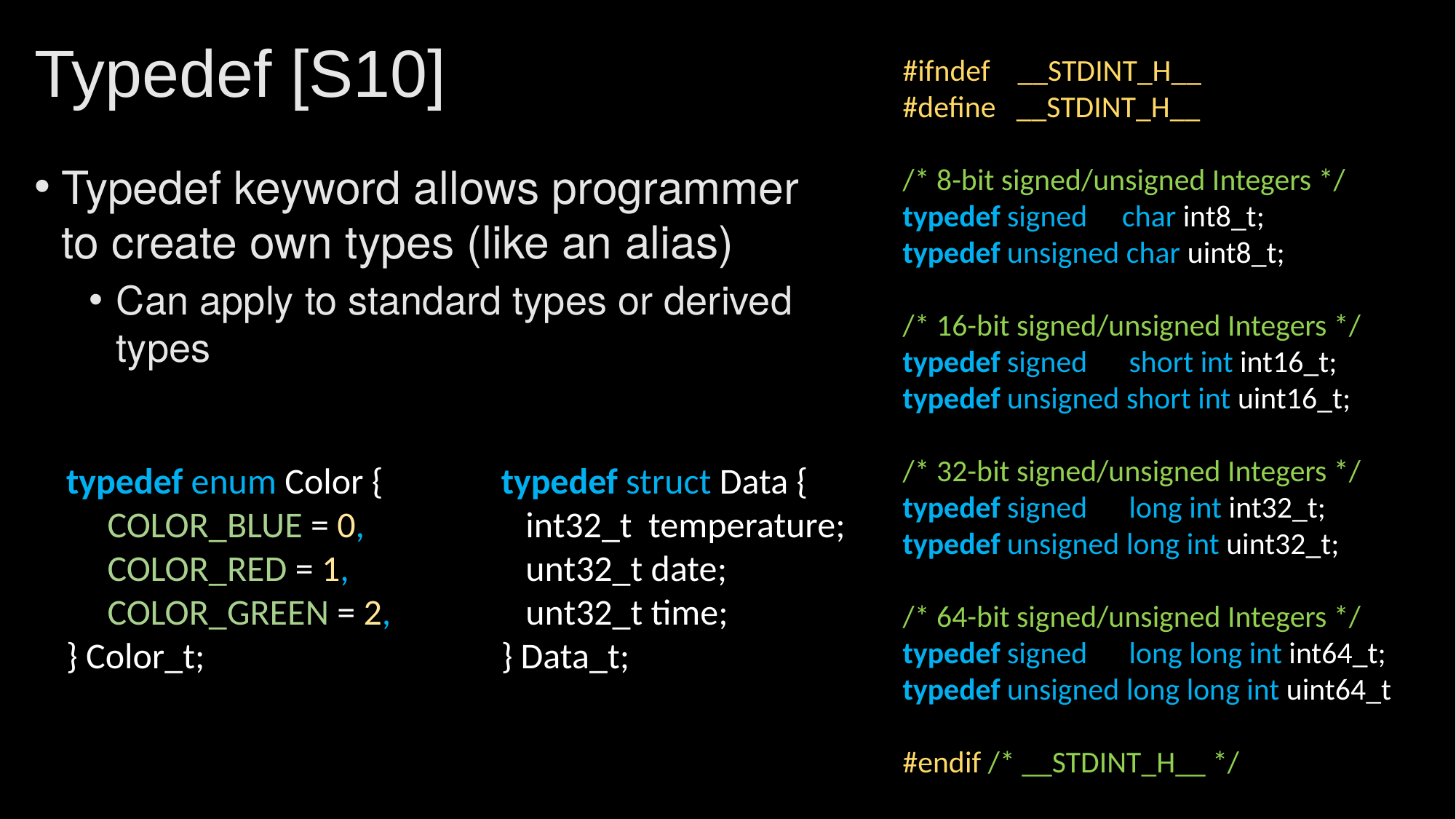

#ifndef    __STDINT_H__
#define   __STDINT_H__

/* 8-bit signed/unsigned Integers */
typedef signed     char int8_t;
typedef unsigned char uint8_t;

/* 16-bit signed/unsigned Integers */
typedef signed      short int int16_t;
typedef unsigned short int uint16_t;

/* 32-bit signed/unsigned Integers */
typedef signed      long int int32_t;
typedef unsigned long int uint32_t;

/* 64-bit signed/unsigned Integers */
typedef signed      long long int int64_t;
typedef unsigned long long int uint64_t;

#endif /* __STDINT_H__ */
# Typedef [S10]
Typedef keyword allows programmer to create own types (like an alias)
Can apply to standard types or derived types
typedef enum Color {
     COLOR_BLUE = 0,
     COLOR_RED = 1,
     COLOR_GREEN = 2,
} Color_t;
typedef struct Data {
   int32_t  temperature;
   unt32_t date;
   unt32_t time;
} Data_t;